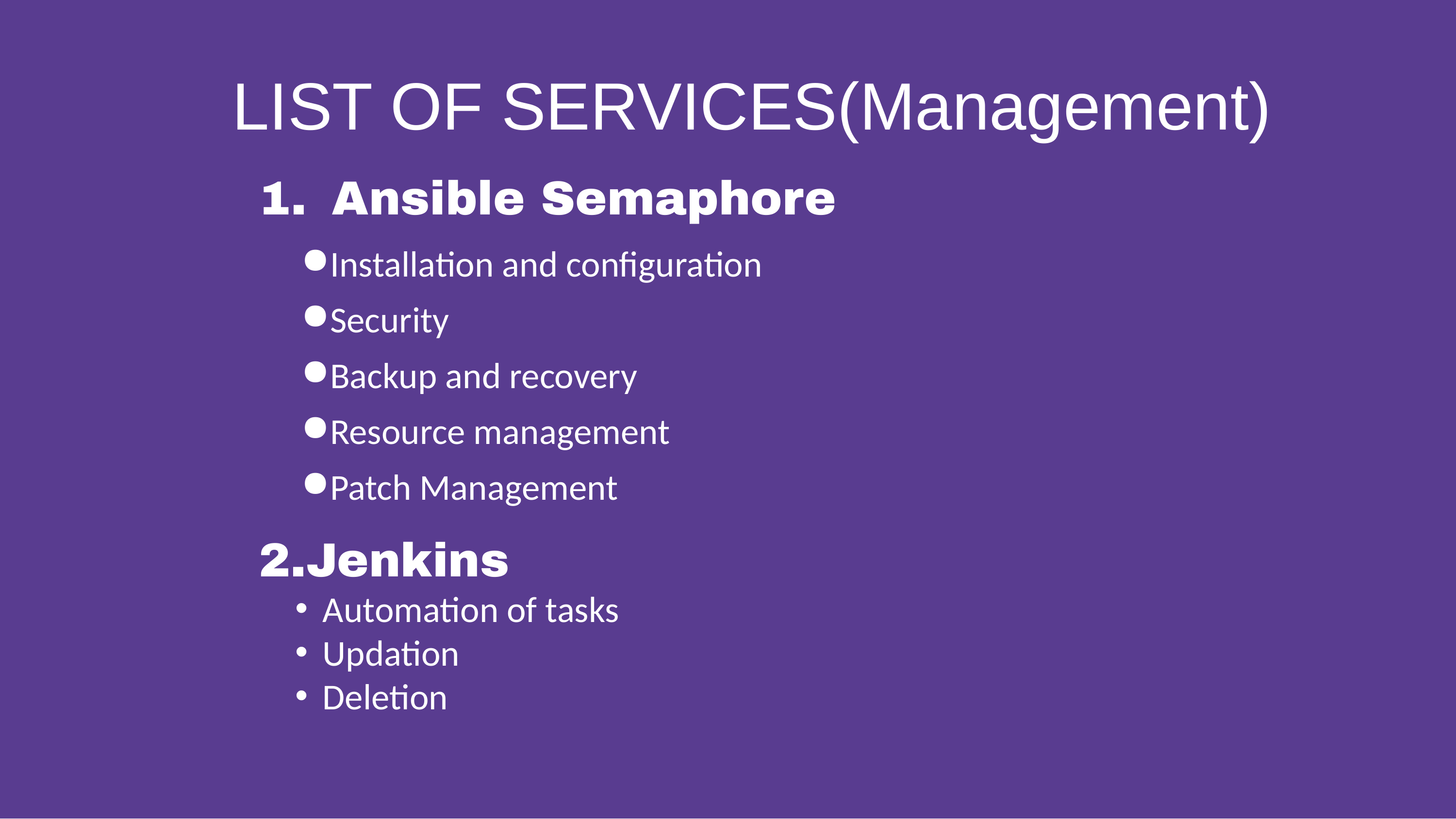

LIST OF SERVICES(Management)
LIST OF SERVICES
Ansible Semaphore
Installation and configuration
Security
Backup and recovery
Resource management
Patch Management
2.Jenkins
Automation of tasks
Updation
Deletion